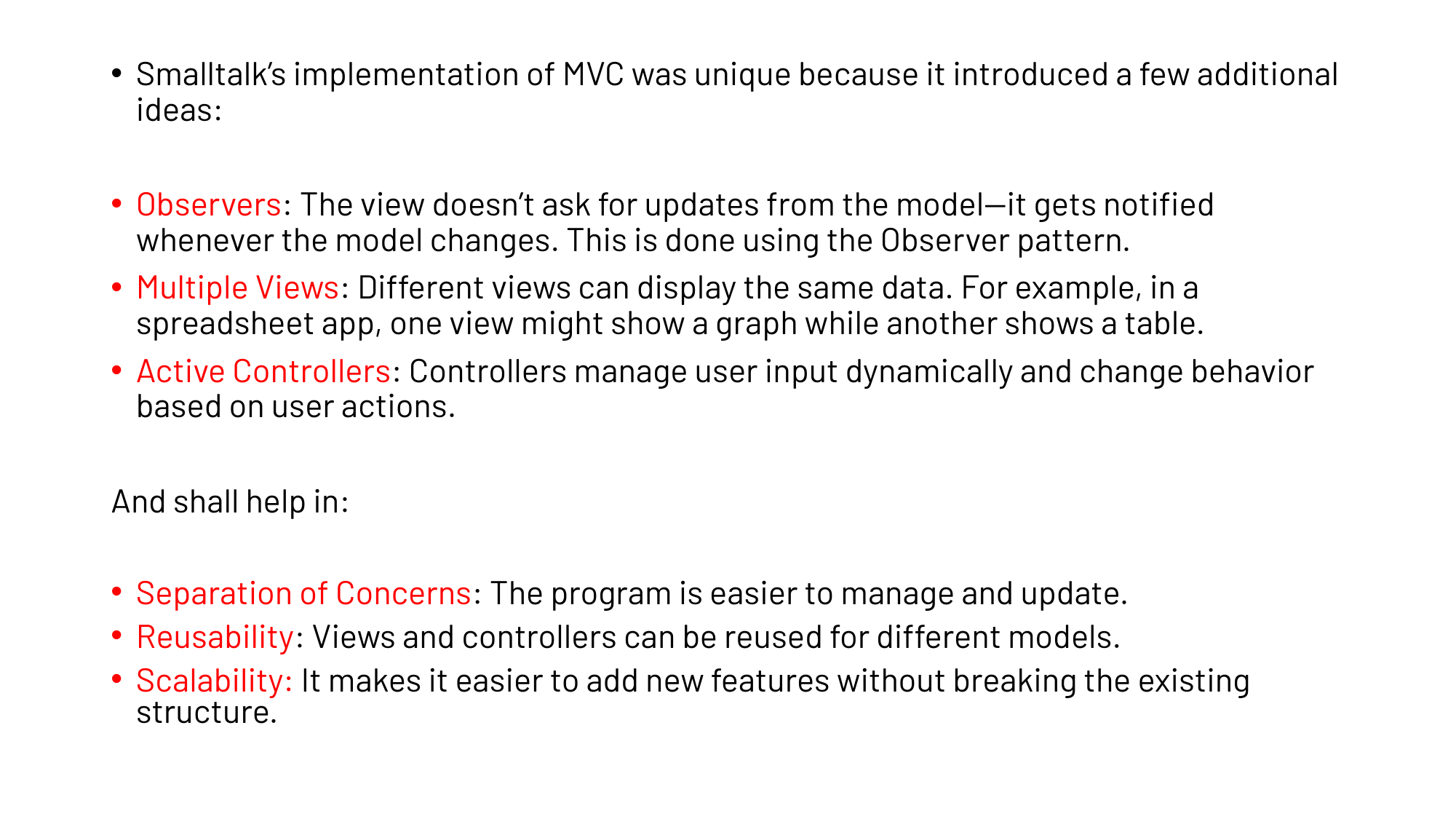

Smalltalk’s implementation of MVC was unique because it introduced a few additional ideas:

Observers: The view doesn’t ask for updates from the model—it gets notified whenever the model changes. This is done using the Observer pattern.
Multiple Views: Different views can display the same data. For example, in a spreadsheet app, one view might show a graph while another shows a table.
Active Controllers: Controllers manage user input dynamically and change behavior based on user actions.

And shall help in:

Separation of Concerns: The program is easier to manage and update.
Reusability: Views and controllers can be reused for different models.
Scalability: It makes it easier to add new features without breaking the existing structure.